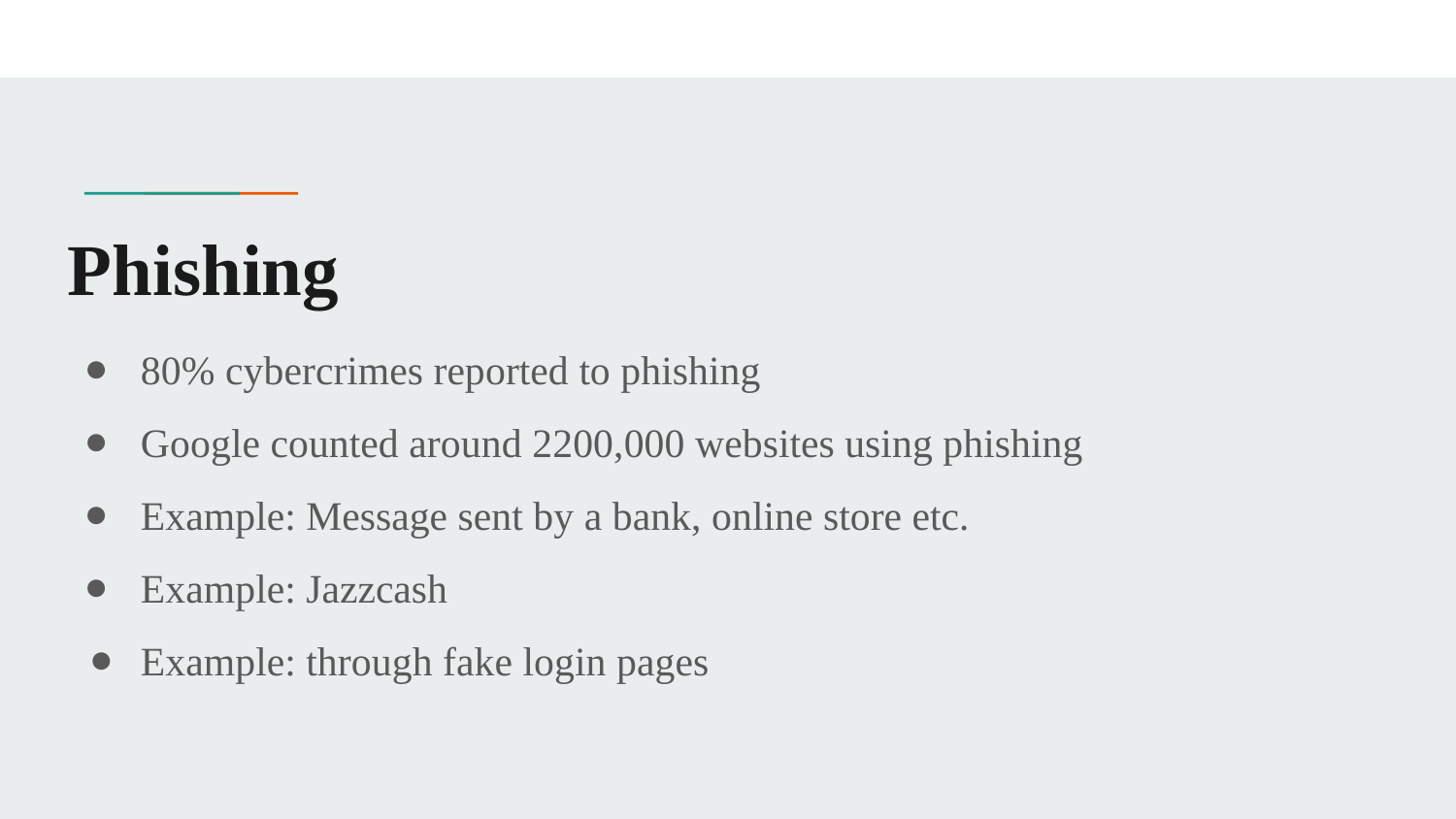

# Phishing
80% cybercrimes reported to phishing
Google counted around 2200,000 websites using phishing
Example: Message sent by a bank, online store etc.
Example: Jazzcash
Example: through fake login pages